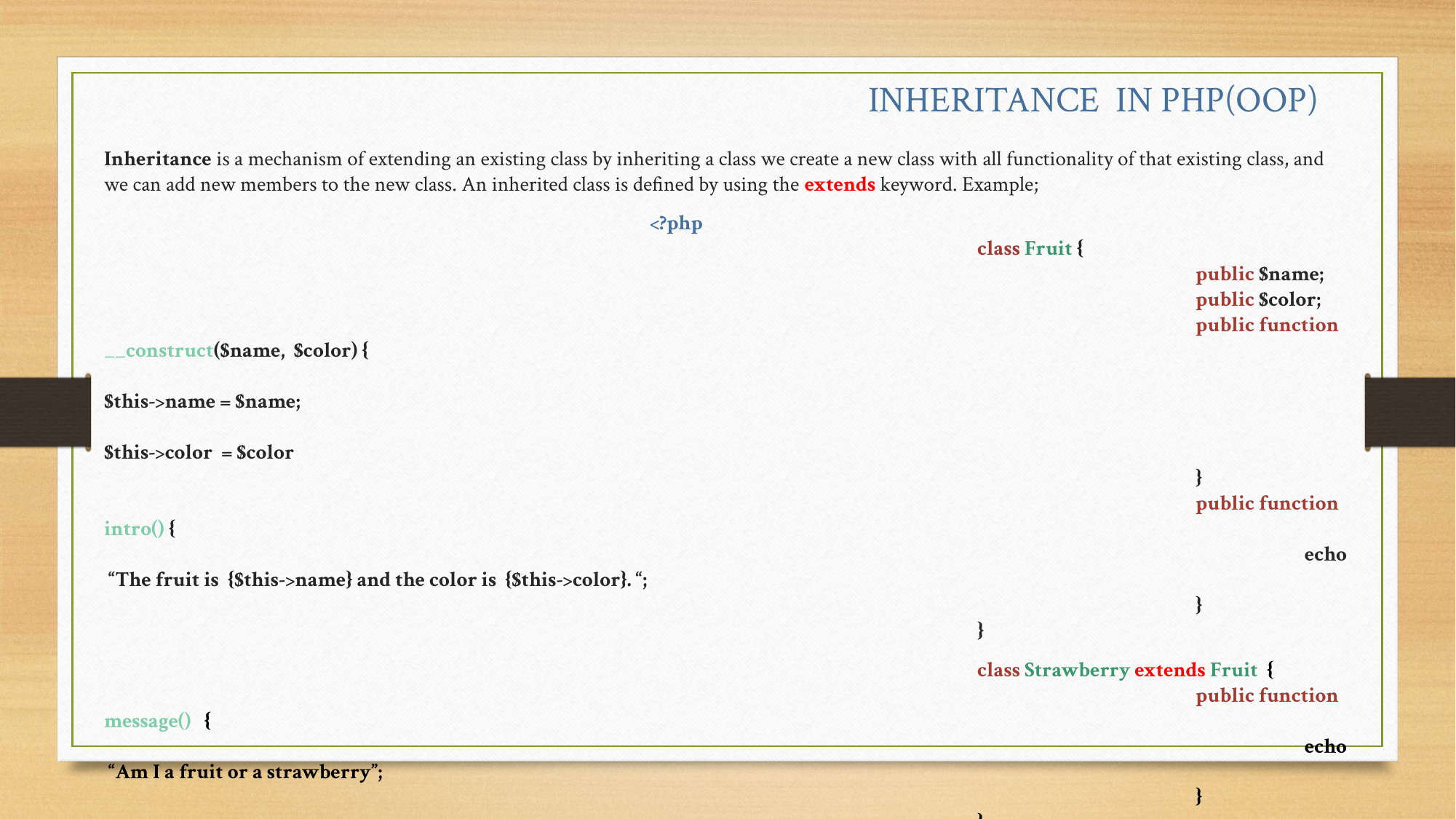

INHERITANCE  IN PHP(OOP)
Inheritance is a mechanism of extending an existing class by inheriting a class we create a new class with all functionality of that existing class, and we can add new members to the new class. An inherited class is defined by using the extends keyword. Example;
					<?php
								class Fruit {
  										public $name;
  										public $color;
  										public function __construct($name,  $color) {
											$this->name = $name;
											$this->color  = $color
										}
  										public function  intro() {
    											echo   “The fruit is  {$this->name} and the color is  {$this->color}. “;
  										}
								}
								class Strawberry extends Fruit  {
										public function message()   {
											echo   “Am I a fruit or a strawberry”;
										}
								}
										$strawberry =  new Strawberry(“Strawberry”,   “Red”);
										$strawberry->message();
										$strawberry->intro();
					?>